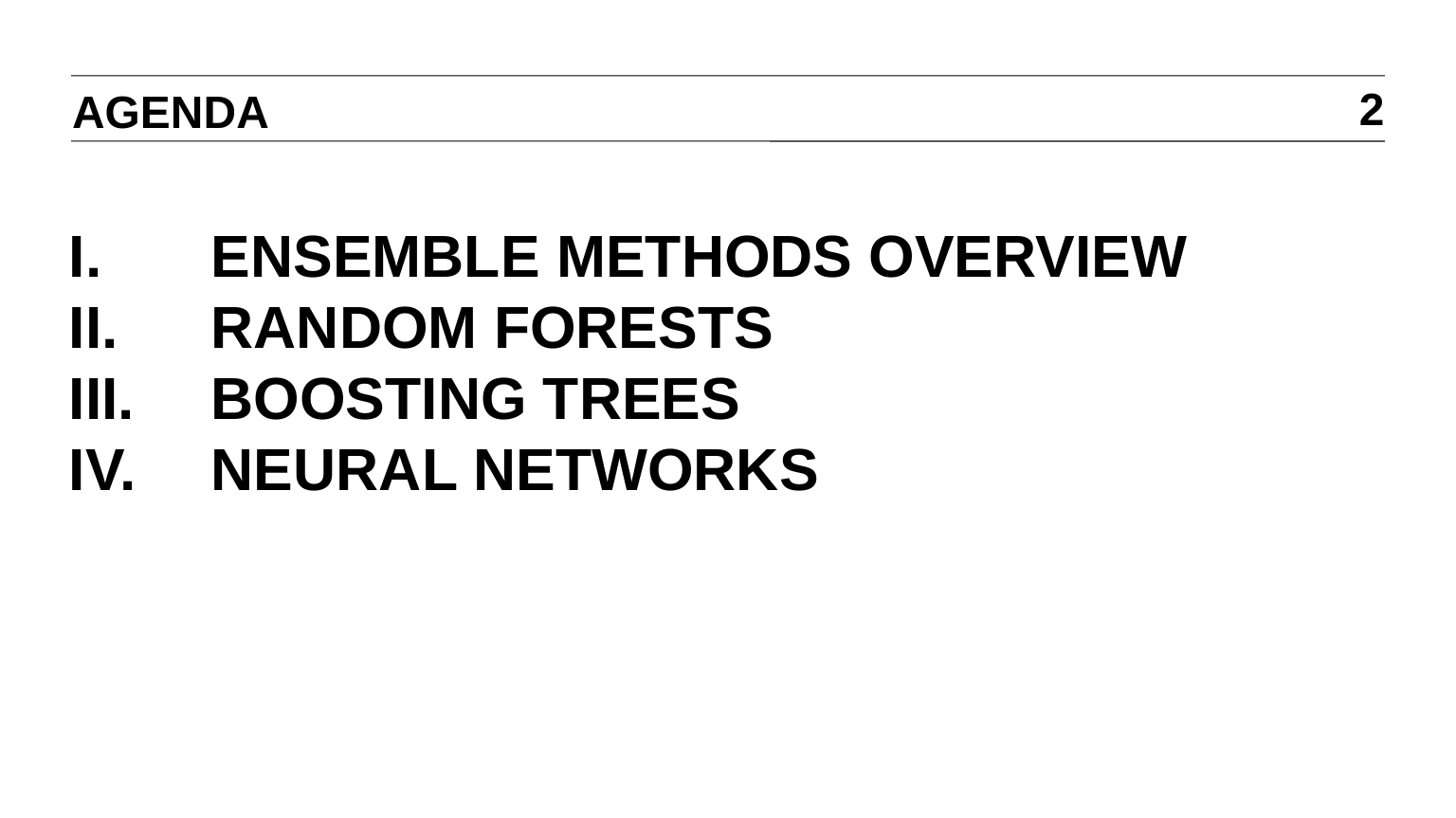

AGENDA
2
# I.	Ensemble methods overview II.   	Random forests iii.	Boosting trees IV. 	Neural networks